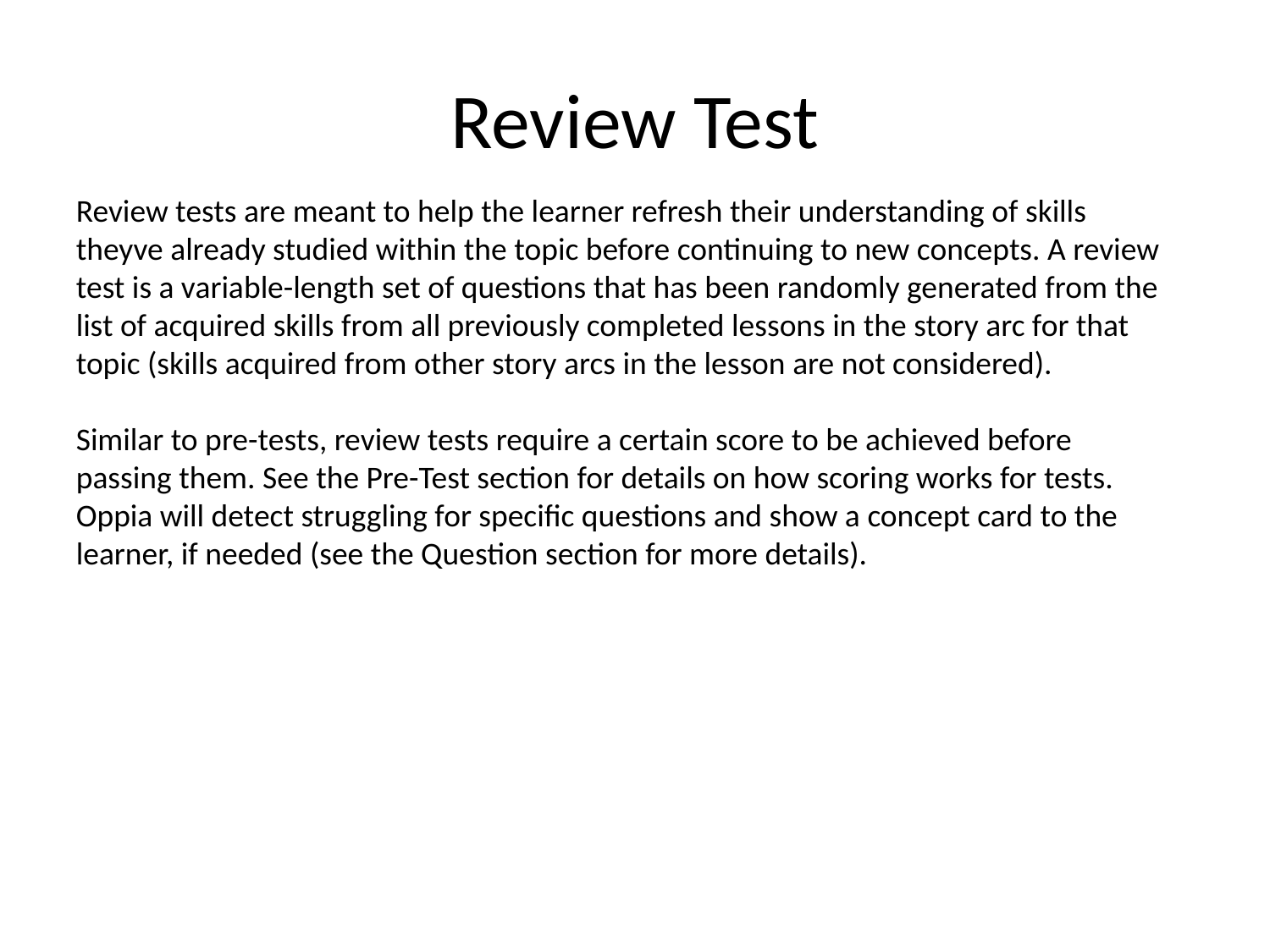

# Review Test

Review tests are meant to help the learner refresh their understanding of skills theyve already studied within the topic before continuing to new concepts. A review test is a variable-length set of questions that has been randomly generated from the list of acquired skills from all previously completed lessons in the story arc for that topic (skills acquired from other story arcs in the lesson are not considered).

Similar to pre-tests, review tests require a certain score to be achieved before passing them. See the Pre-Test section for details on how scoring works for tests. Oppia will detect struggling for specific questions and show a concept card to the learner, if needed (see the Question section for more details).